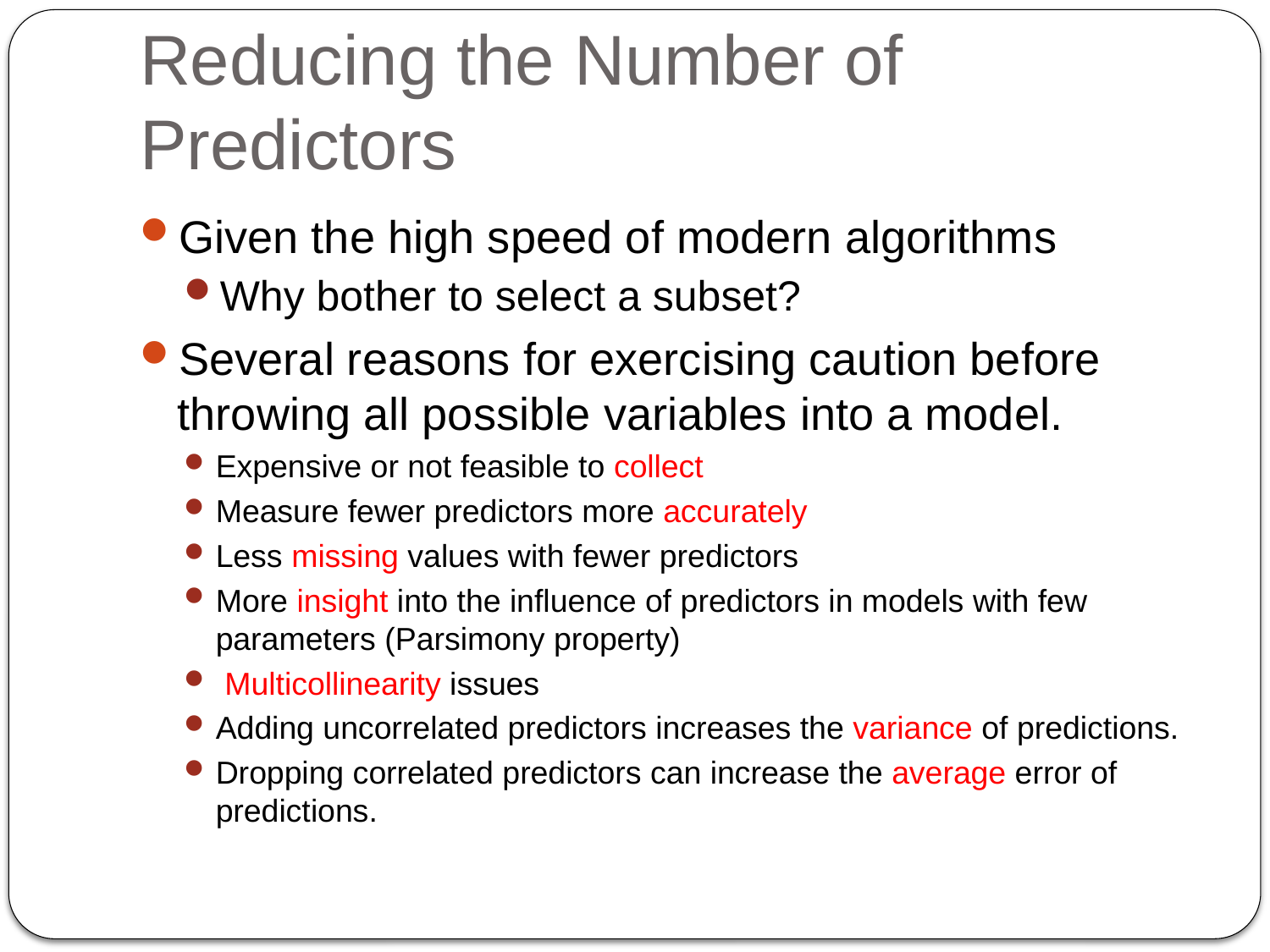

# Reducing the Number of Predictors
Given the high speed of modern algorithms
Why bother to select a subset?
Several reasons for exercising caution before throwing all possible variables into a model.
Expensive or not feasible to collect
Measure fewer predictors more accurately
Less missing values with fewer predictors
More insight into the influence of predictors in models with few parameters (Parsimony property)
 Multicollinearity issues
Adding uncorrelated predictors increases the variance of predictions.
Dropping correlated predictors can increase the average error of predictions.